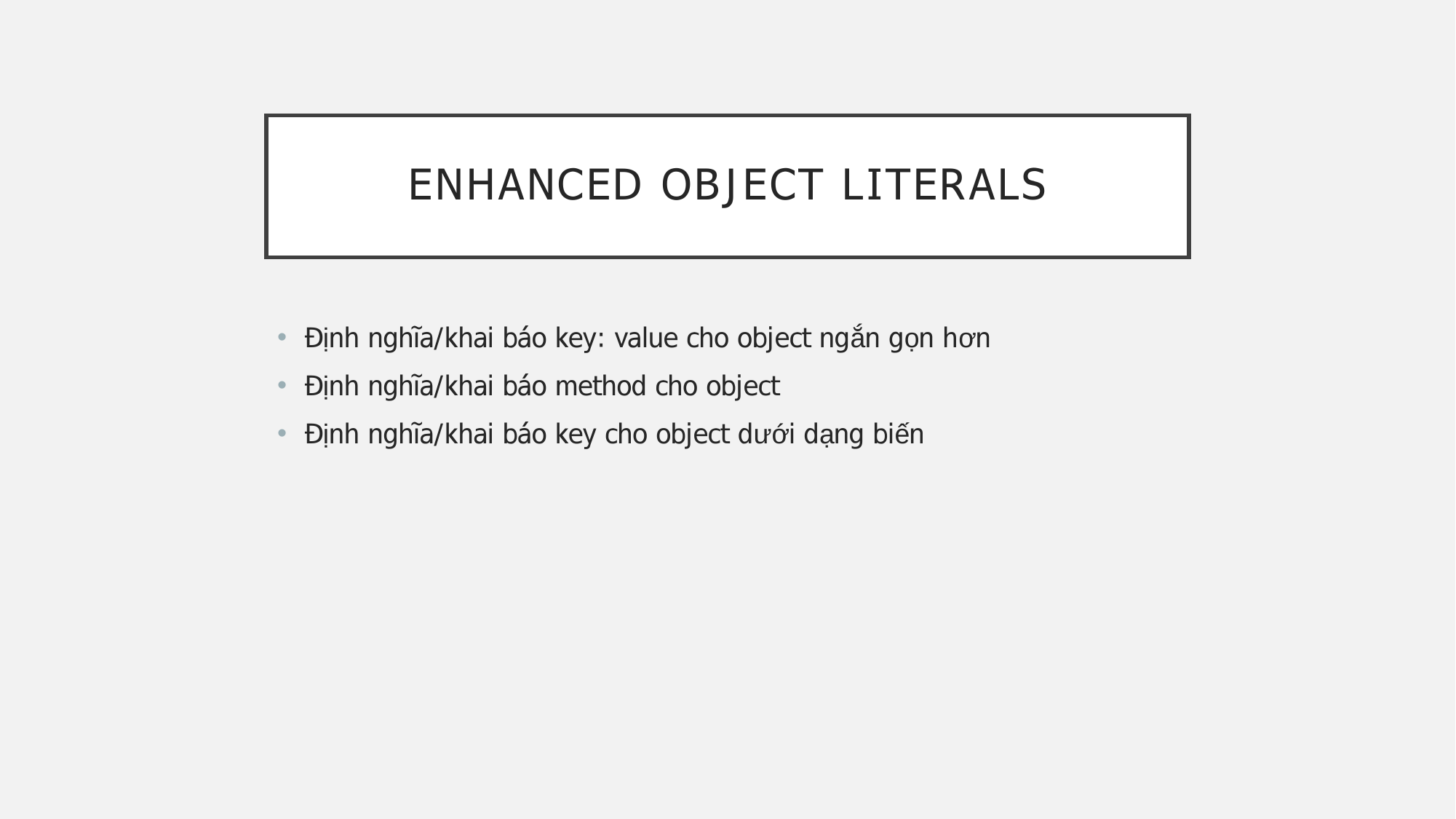

# Enhanced object literals
Định nghĩa/khai báo key: value cho object ngắn gọn hơn
Định nghĩa/khai báo method cho object
Định nghĩa/khai báo key cho object dưới dạng biến